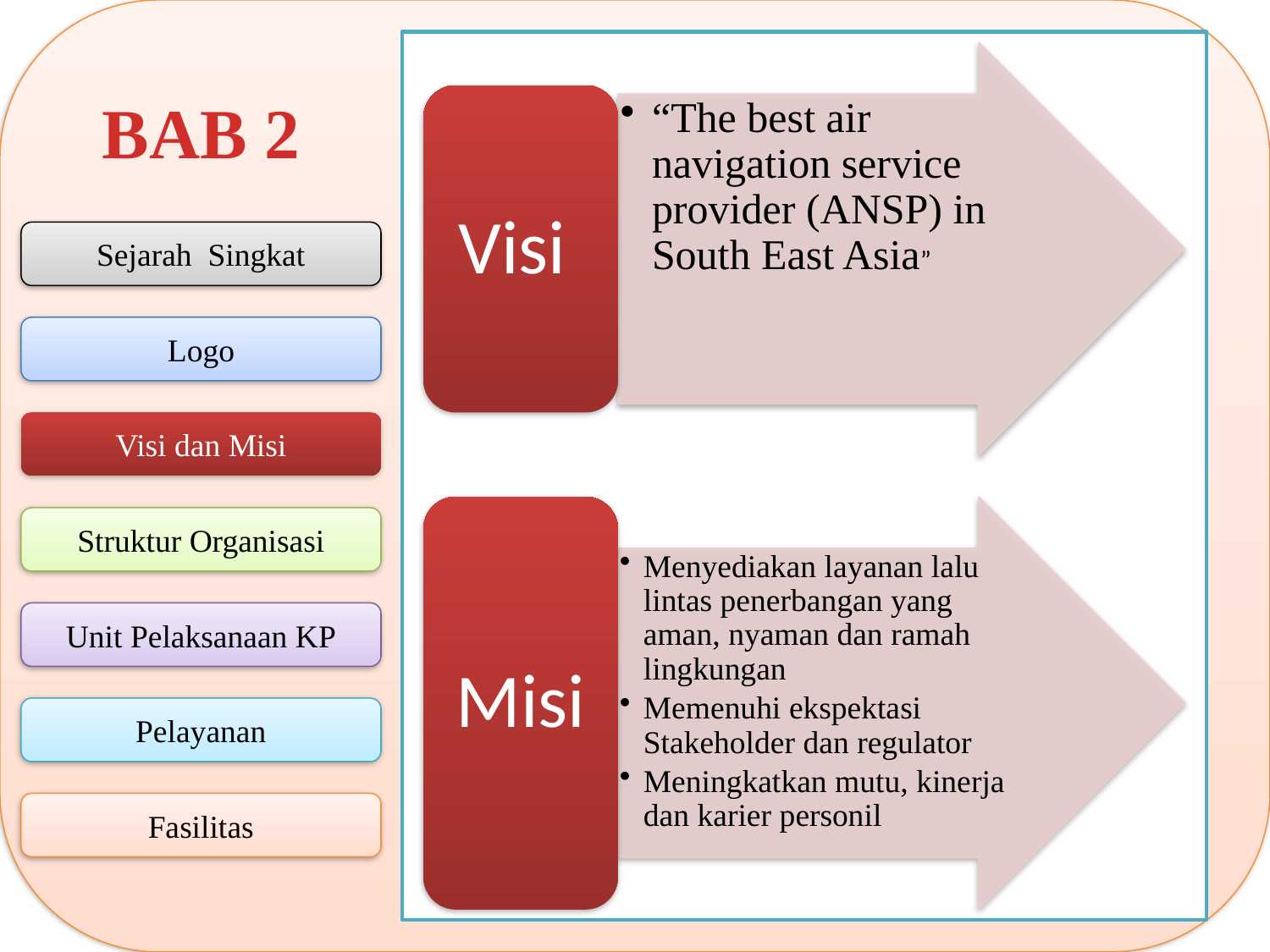

“The best air navigation service provider (ANSP) in South East Asia”
Visi
Menyediakan layanan lalu lintas penerbangan yang aman, nyaman dan ramah lingkungan
Memenuhi ekspektasi Stakeholder dan regulator
Meningkatkan mutu, kinerja dan karier personil
Misi
BAB 2
Sejarah  Singkat
Logo
Visi dan Misi
Struktur Organisasi
Unit Pelaksanaan KP
Pelayanan
Fasilitas